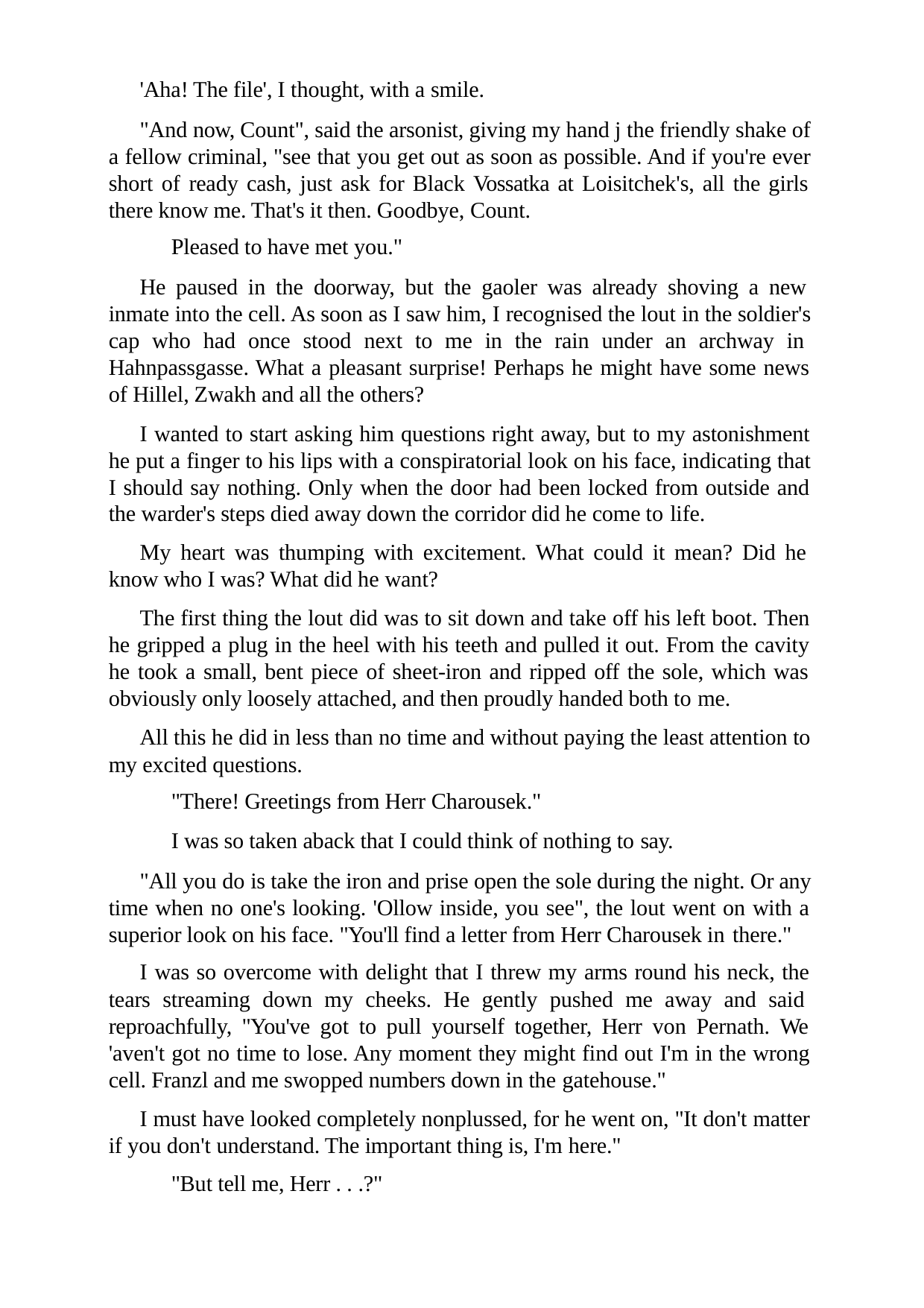

'Aha! The file', I thought, with a smile.
"And now, Count", said the arsonist, giving my hand j the friendly shake of  a fellow criminal, "see that you get out as soon as possible. And if you're ever  short of ready cash, just ask for Black Vossatka at Loisitchek's, all the girls  there know me. That's it then. Goodbye, Count.
Pleased to have met you."
He paused in the doorway, but the gaoler was already shoving a new  inmate into the cell. As soon as I saw him, I recognised the lout in the soldier's  cap who had once stood next to me in the rain under an archway in  Hahnpassgasse. What a pleasant surprise! Perhaps he might have some news  of Hillel, Zwakh and all the others?
I wanted to start asking him questions right away, but to my astonishment  he put a finger to his lips with a conspiratorial look on his face, indicating that  I should say nothing. Only when the door had been locked from outside and  the warder's steps died away down the corridor did he come to life.
My heart was thumping with excitement. What could it mean? Did he  know who I was? What did he want?
The first thing the lout did was to sit down and take off his left boot. Then  he gripped a plug in the heel with his teeth and pulled it out. From the cavity  he took a small, bent piece of sheet-iron and ripped off the sole, which was  obviously only loosely attached, and then proudly handed both to me.
All this he did in less than no time and without paying the least attention to  my excited questions.
"There! Greetings from Herr Charousek."
I was so taken aback that I could think of nothing to say.
"All you do is take the iron and prise open the sole during the night. Or any  time when no one's looking. 'Ollow inside, you see", the lout went on with a  superior look on his face. "You'll find a letter from Herr Charousek in there."
I was so overcome with delight that I threw my arms round his neck, the  tears streaming down my cheeks. He gently pushed me away and said  reproachfully, "You've got to pull yourself together, Herr von Pernath. We  'aven't got no time to lose. Any moment they might find out I'm in the wrong  cell. Franzl and me swopped numbers down in the gatehouse."
I must have looked completely nonplussed, for he went on, "It don't matter  if you don't understand. The important thing is, I'm here."
"But tell me, Herr . . .?"